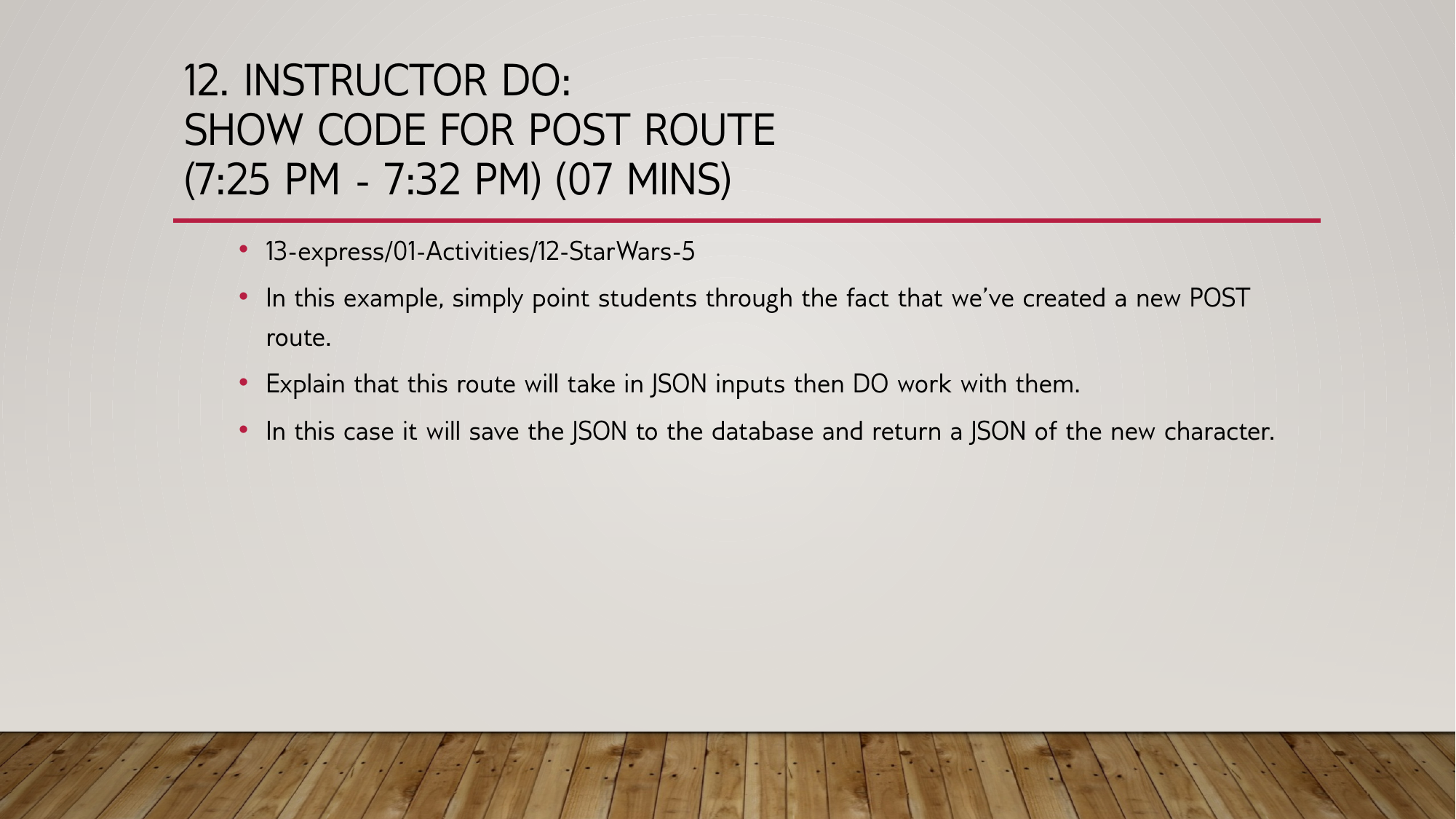

# 12. Instructor Do: Show code for Post Route (7:25 PM - 7:32 PM) (07 mins)
13-express/01-Activities/12-StarWars-5
In this example, simply point students through the fact that we’ve created a new POST route.
Explain that this route will take in JSON inputs then DO work with them.
In this case it will save the JSON to the database and return a JSON of the new character.